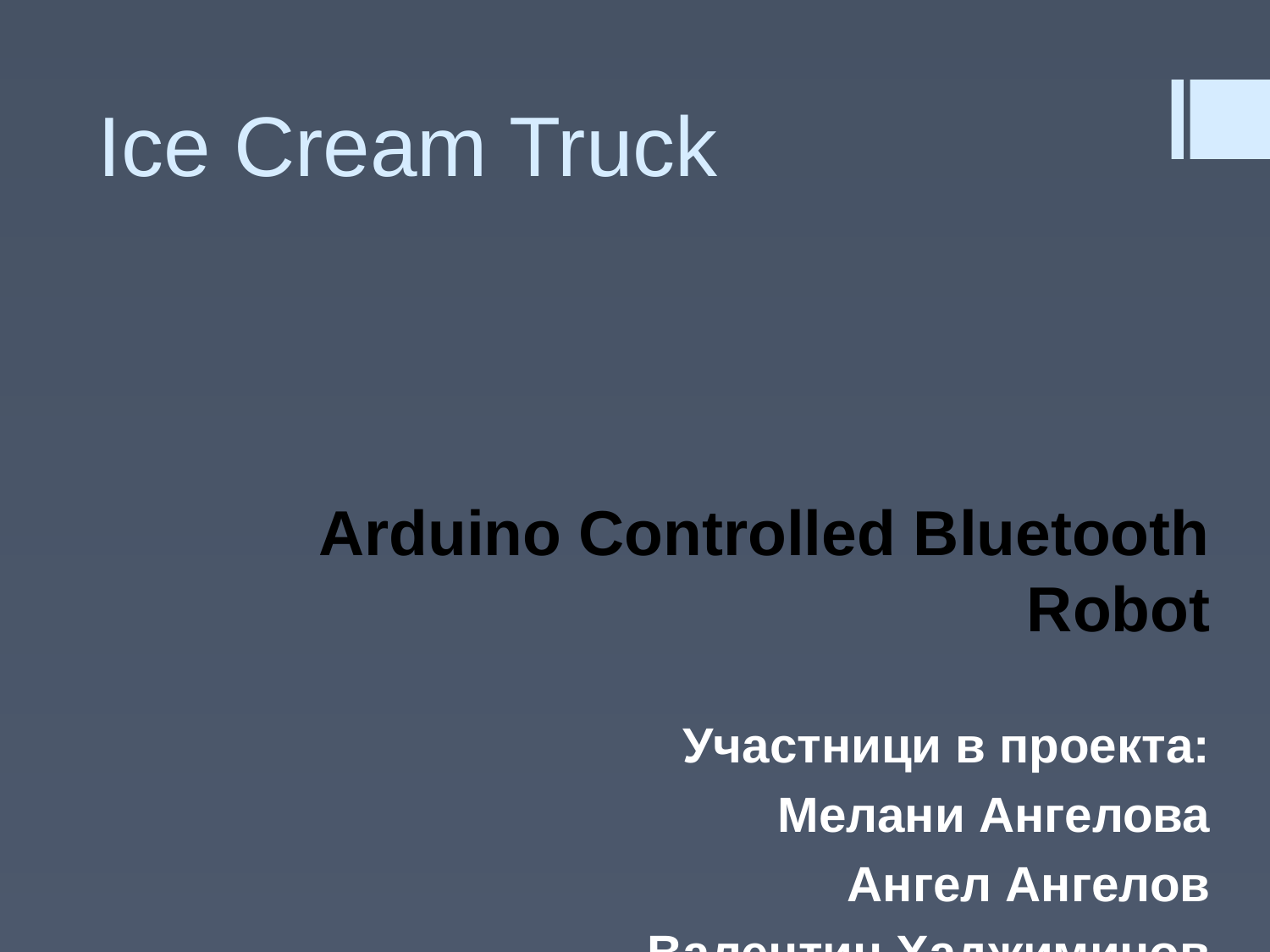

# Ice Cream Truck
Arduino Controlled Bluetooth Robot

Участници в проекта:
Мелани Ангелова
Ангел Ангелов
Валентин Хаджиминов